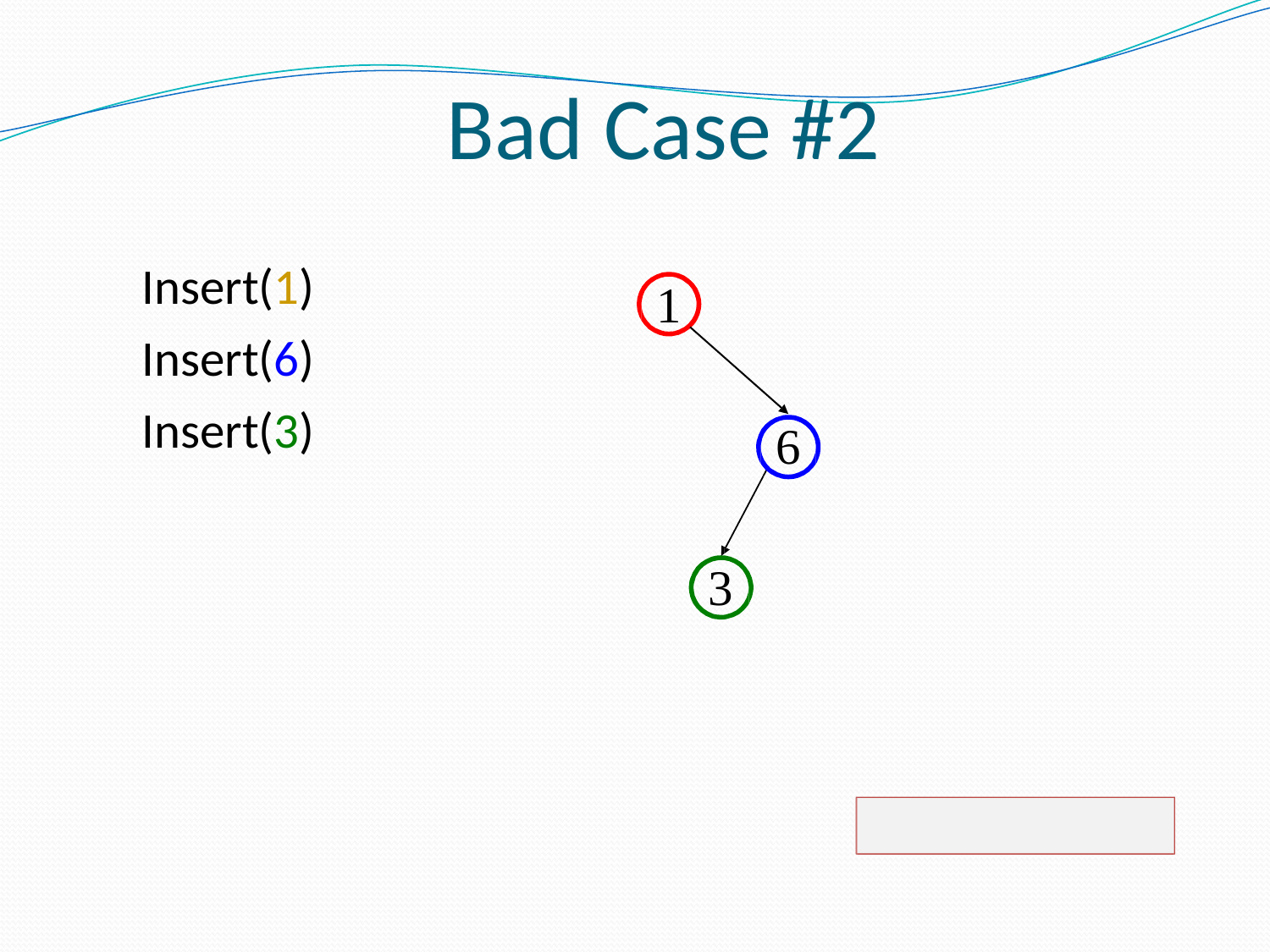

# Bad Case #2
Insert(1) Insert(6) Insert(3)

1

6

3

Advanced Data Structures